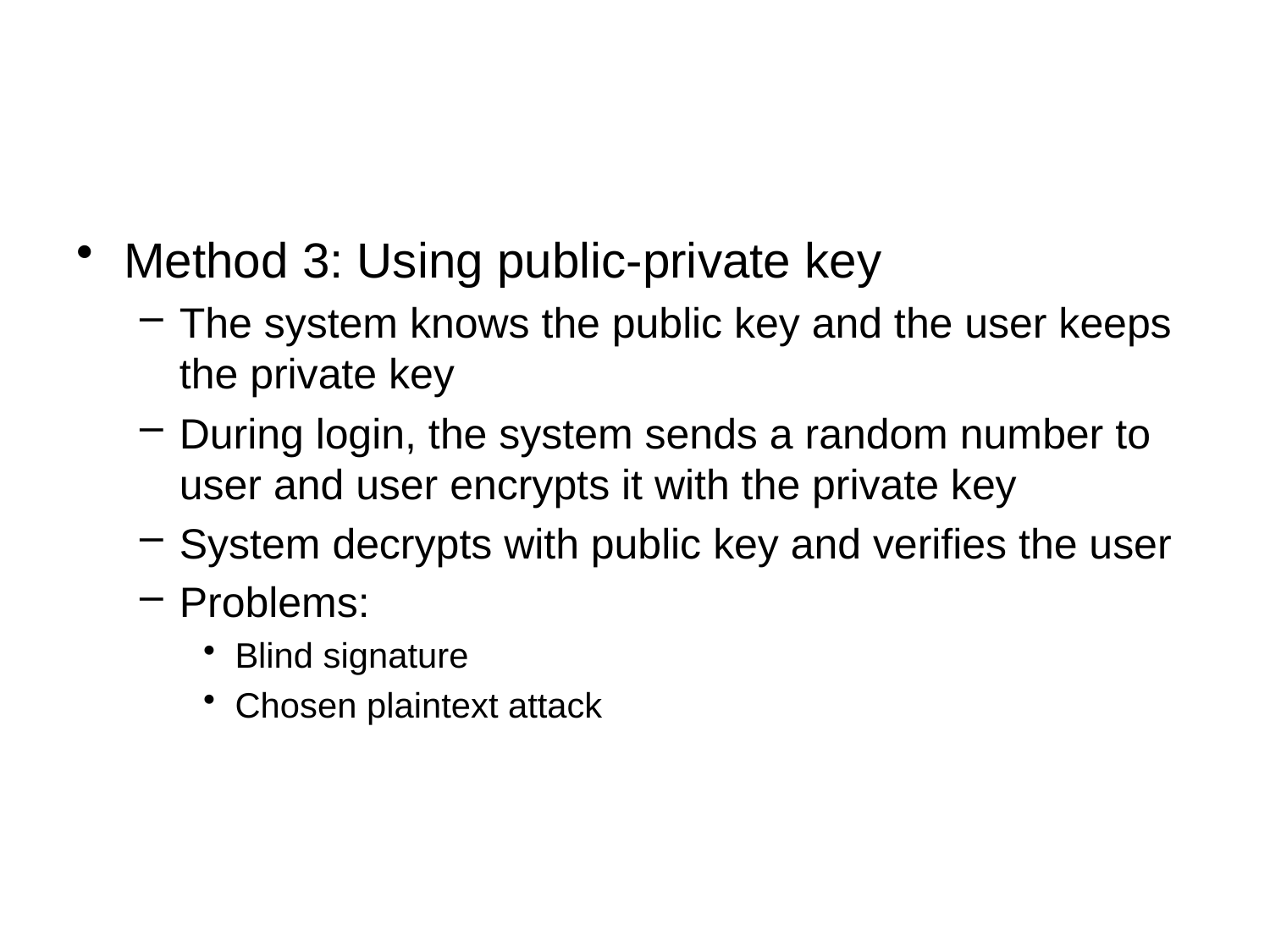

#
Method 3: Using public-private key
The system knows the public key and the user keeps the private key
During login, the system sends a random number to user and user encrypts it with the private key
System decrypts with public key and verifies the user
Problems:
Blind signature
Chosen plaintext attack